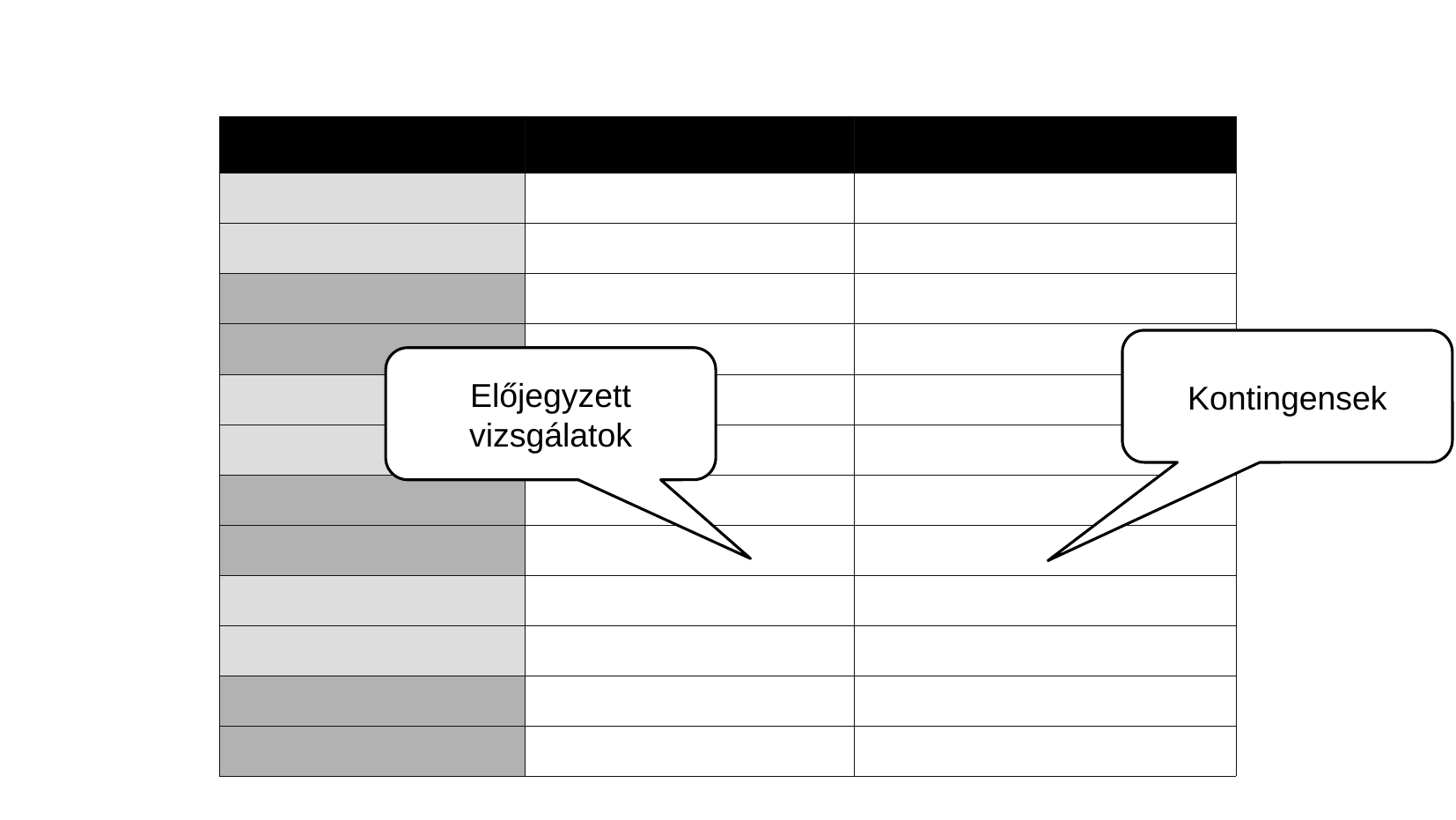

| Idősáv | MR előjegyzés | MR előjegyzés maszk |
| --- | --- | --- |
| 08:00 – 08:30 |  |  |
| 08:30 – 09:00 |  |  |
| 09:00 – 09:30 |  |  |
| 09:30 – 10:00 |  |  |
| 10:00 – 10:30 |  |  |
| 10:30 – 11:00 |  |  |
| 11:00 – 11:30 |  |  |
| 11:30 – 12:00 |  |  |
| 12:00 – 12:30 |  |  |
| 12:30 – 13:00 |  |  |
| 13:00 – 13:30 |  |  |
| 13:30 – 14:00 |  |  |
Kontingensek
Előjegyzett vizsgálatok